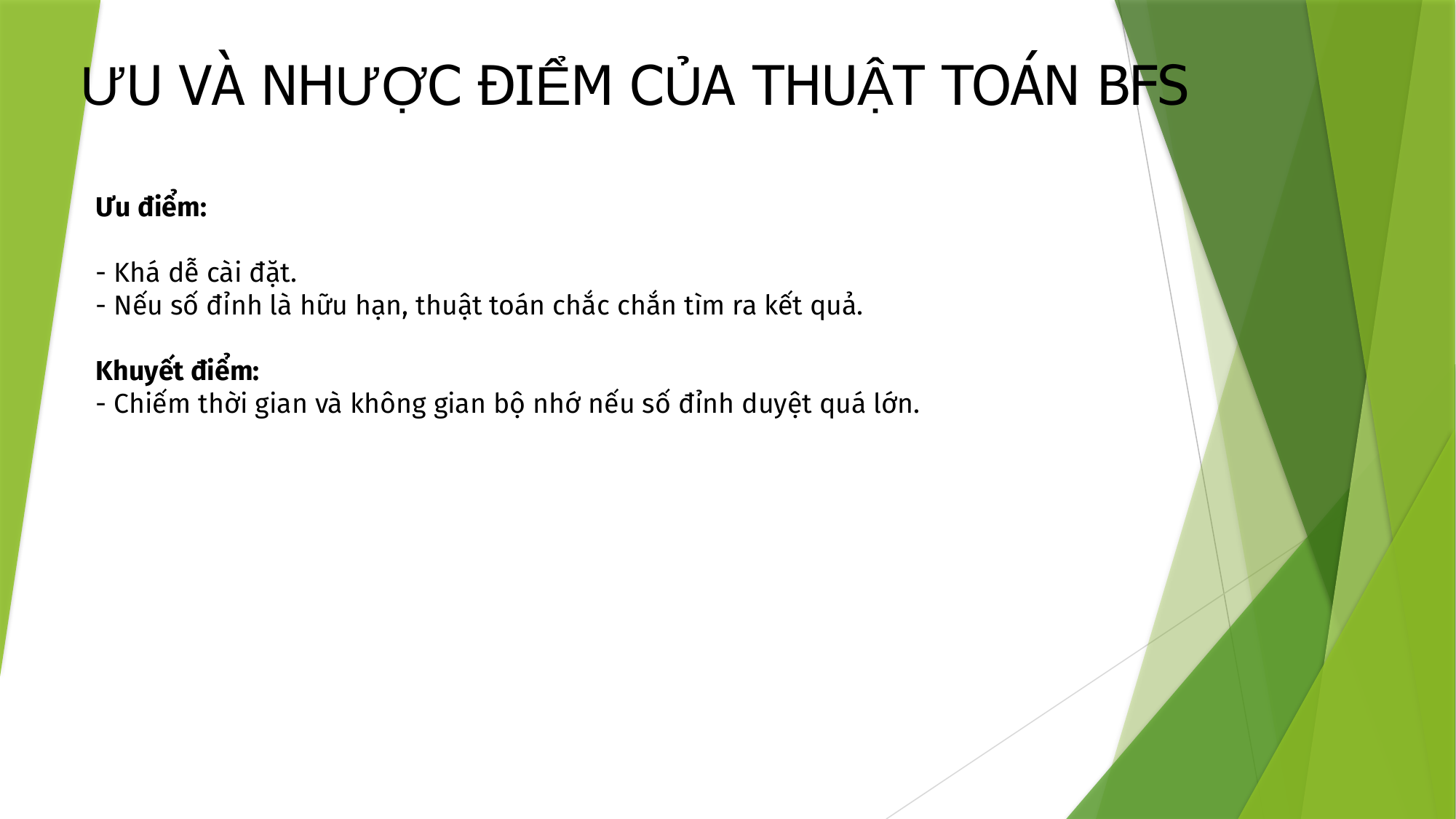

ƯU VÀ NHƯỢC ĐIỂM CỦA THUẬT TOÁN BFS
Ưu điểm:

- Khá dễ cài đặt.
- Nếu số đỉnh là hữu hạn, thuật toán chắc chắn tìm ra kết quả.

Khuyết điểm:
- Chiếm thời gian và không gian bộ nhớ nếu số đỉnh duyệt quá lớn.